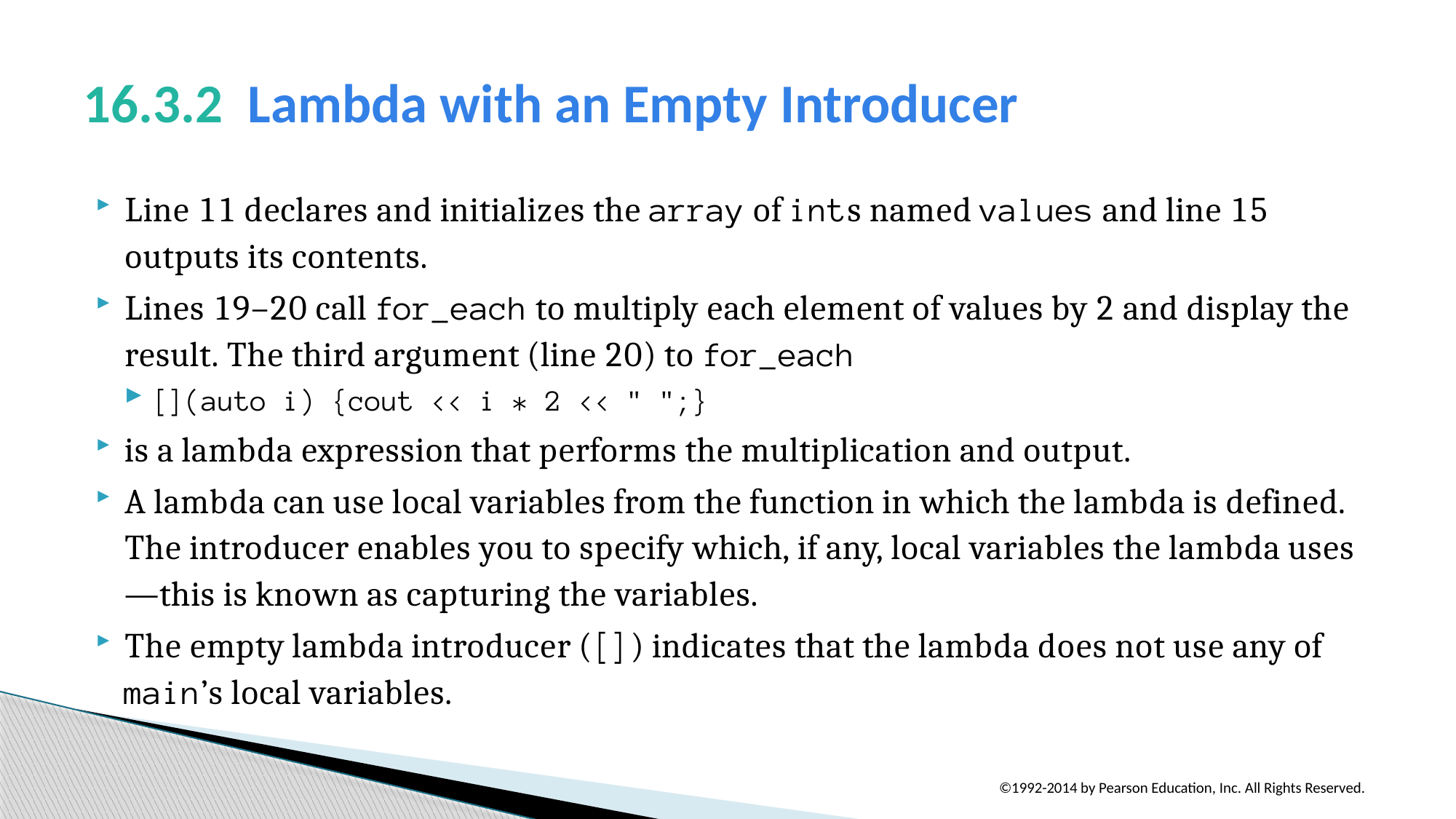

# 16.3.2  Lambda with an Empty Introducer
Line 11 declares and initializes the array of ints named values and line 15 outputs its contents.
Lines 19–20 call for_each to multiply each element of values by 2 and display the result. The third argument (line 20) to for_each
[](auto i) {cout << i * 2 << " ";}
is a lambda expression that performs the multiplication and output.
A lambda can use local variables from the function in which the lambda is defined. The introducer enables you to specify which, if any, local variables the lambda uses—this is known as capturing the variables.
The empty lambda introducer ([]) indicates that the lambda does not use any of main’s local variables.
©1992-2014 by Pearson Education, Inc. All Rights Reserved.